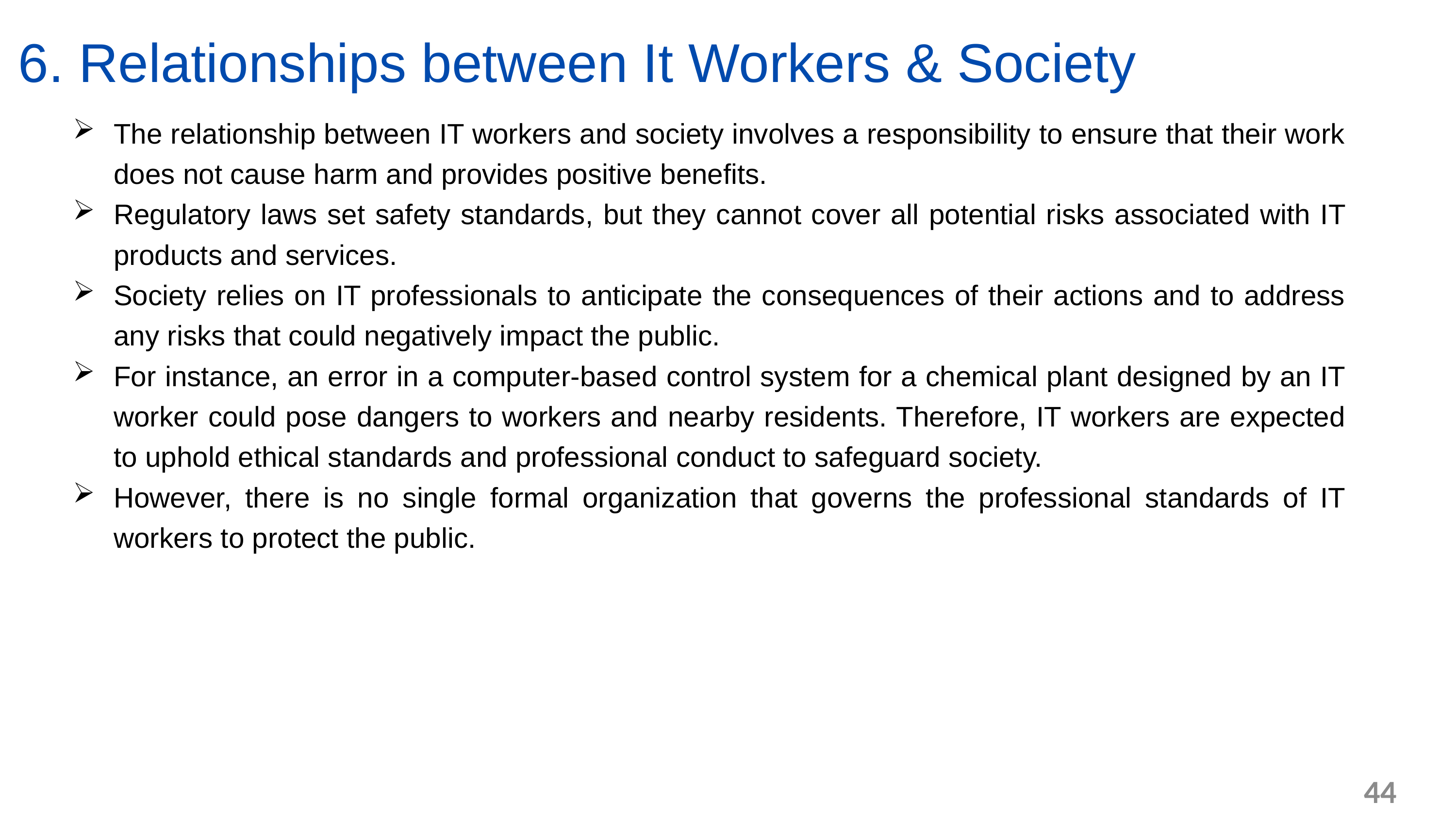

6. Relationships between It Workers & Society
The relationship between IT workers and society involves a responsibility to ensure that their work does not cause harm and provides positive benefits.
Regulatory laws set safety standards, but they cannot cover all potential risks associated with IT products and services.
Society relies on IT professionals to anticipate the consequences of their actions and to address any risks that could negatively impact the public.
For instance, an error in a computer-based control system for a chemical plant designed by an IT worker could pose dangers to workers and nearby residents. Therefore, IT workers are expected to uphold ethical standards and professional conduct to safeguard society.
However, there is no single formal organization that governs the professional standards of IT workers to protect the public.
44